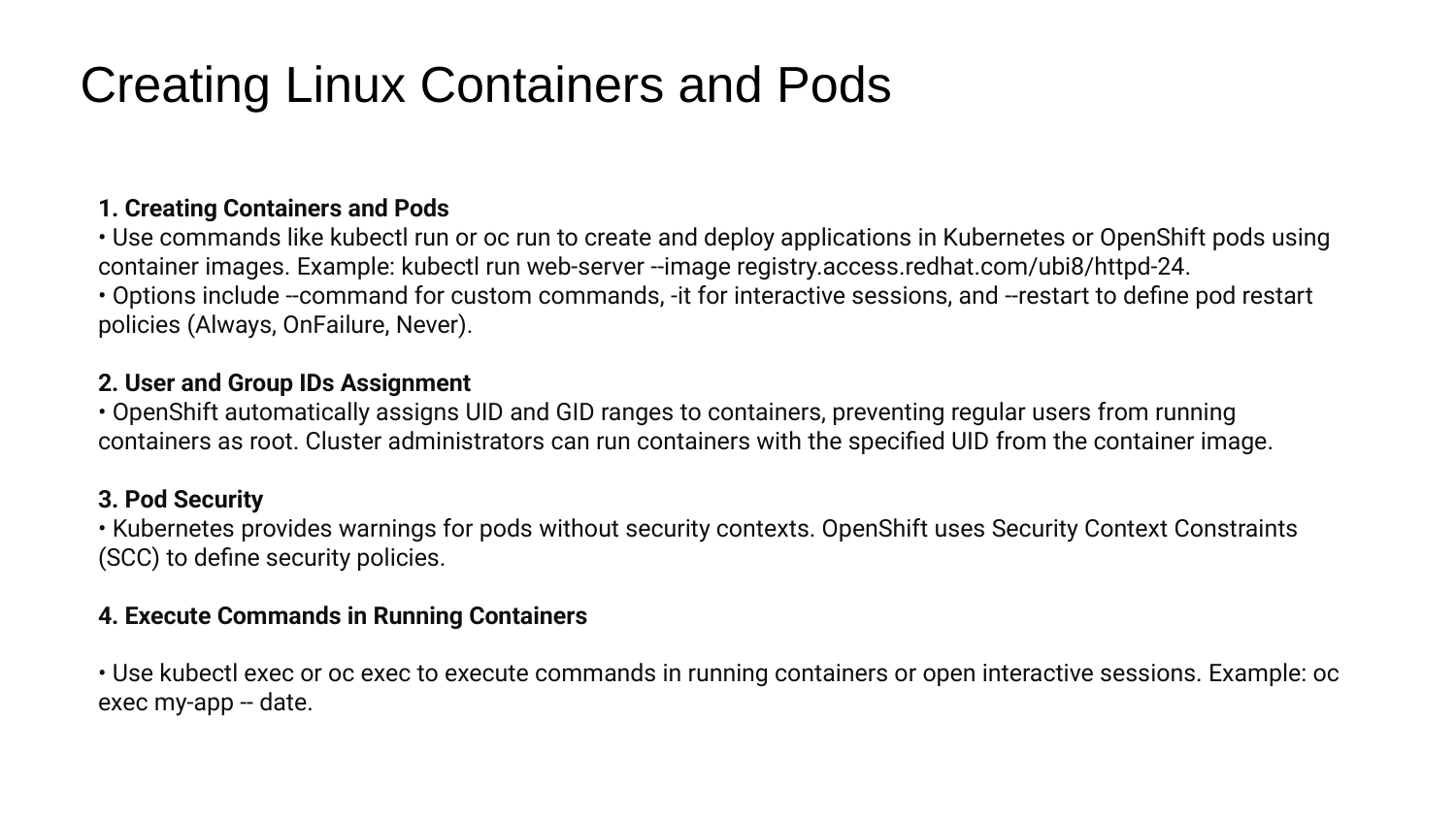

# Creating Linux Containers and Pods
1. Creating Containers and Pods
• Use commands like kubectl run or oc run to create and deploy applications in Kubernetes or OpenShift pods using container images. Example: kubectl run web-server --image registry.access.redhat.com/ubi8/httpd-24.
• Options include --command for custom commands, -it for interactive sessions, and --restart to define pod restart policies (Always, OnFailure, Never).
2. User and Group IDs Assignment
• OpenShift automatically assigns UID and GID ranges to containers, preventing regular users from running containers as root. Cluster administrators can run containers with the specified UID from the container image.
3. Pod Security
• Kubernetes provides warnings for pods without security contexts. OpenShift uses Security Context Constraints (SCC) to define security policies.
4. Execute Commands in Running Containers
• Use kubectl exec or oc exec to execute commands in running containers or open interactive sessions. Example: oc exec my-app -- date.